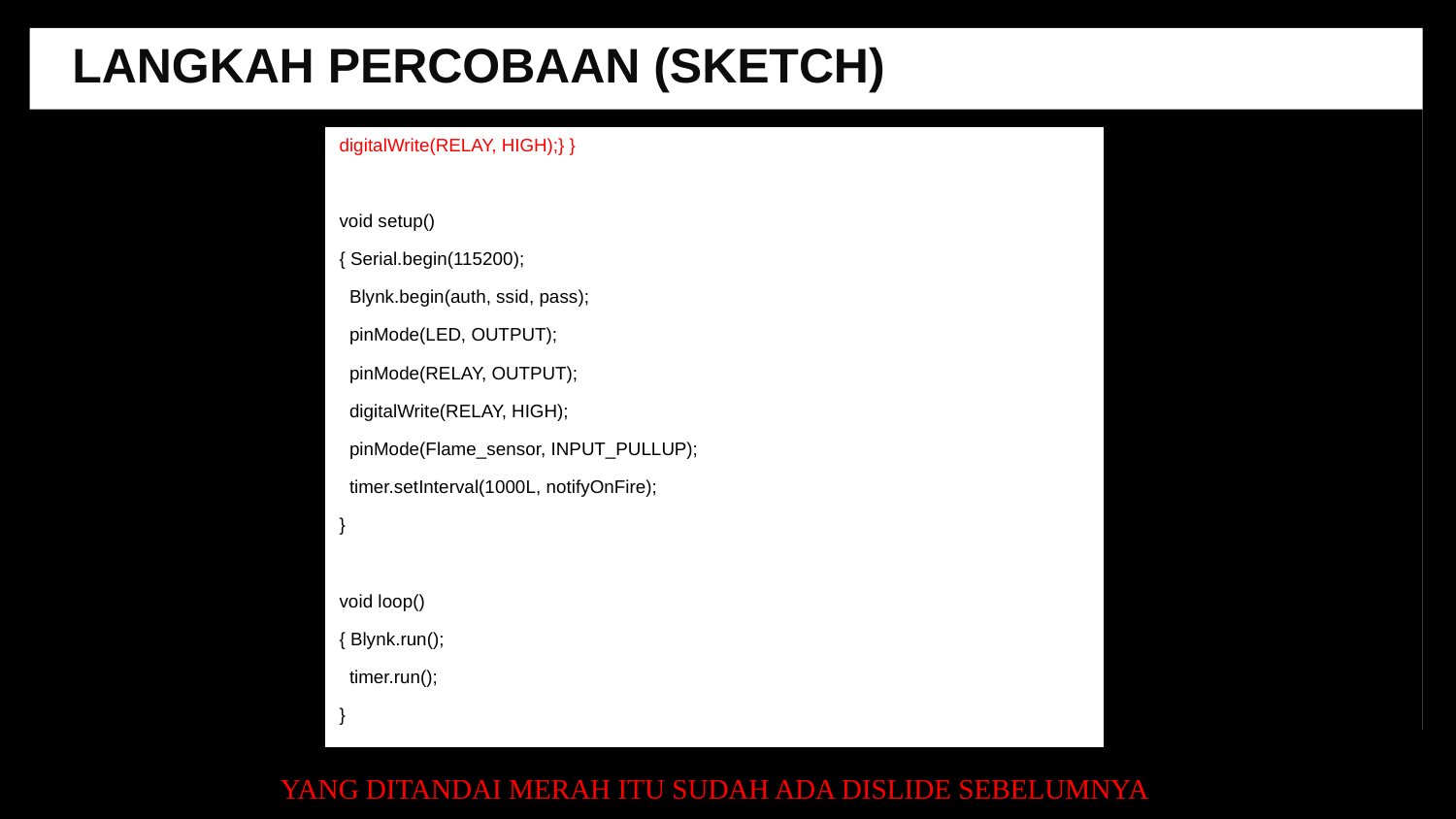

LANGKAH PERCOBAAN (SKETCH)

digitalWrite(RELAY, HIGH);} }

void setup()
{ Serial.begin(115200);
  Blynk.begin(auth, ssid, pass);
  pinMode(LED, OUTPUT);
  pinMode(RELAY, OUTPUT);
  digitalWrite(RELAY, HIGH);
  pinMode(Flame_sensor, INPUT_PULLUP);
  timer.setInterval(1000L, notifyOnFire);
}

void loop()
{ Blynk.run();
  timer.run();
}
YANG DITANDAI MERAH ITU SUDAH ADA DISLIDE SEBELUMNYA